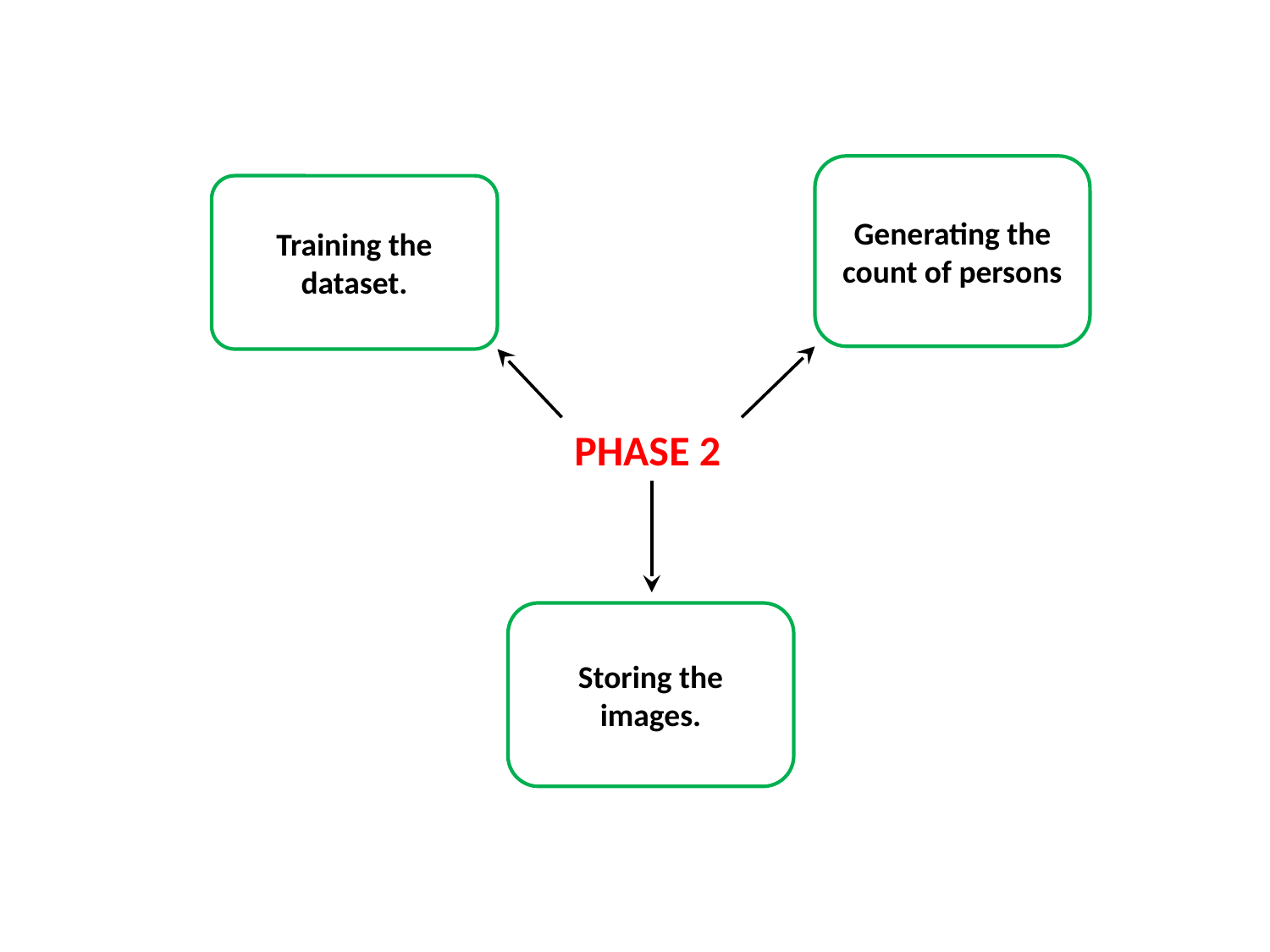

Generating the count of persons
Training the dataset.
PHASE 2
Storing the images.